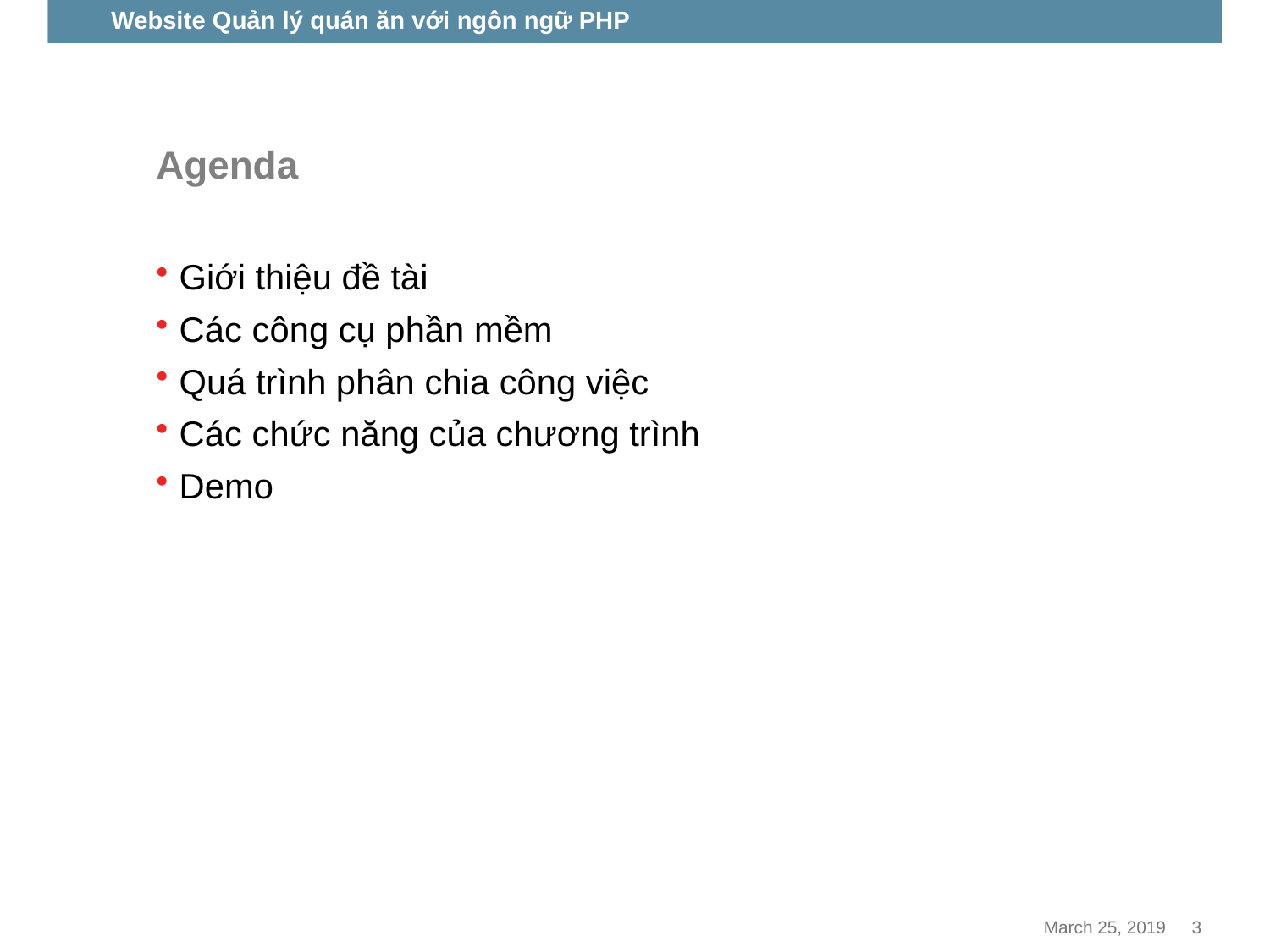

Website Quản lý quán ăn với ngôn ngữ PHP
# Agenda
Giới thiệu đề tài
Các công cụ phần mềm
Quá trình phân chia công việc
Các chức năng của chương trình
Demo